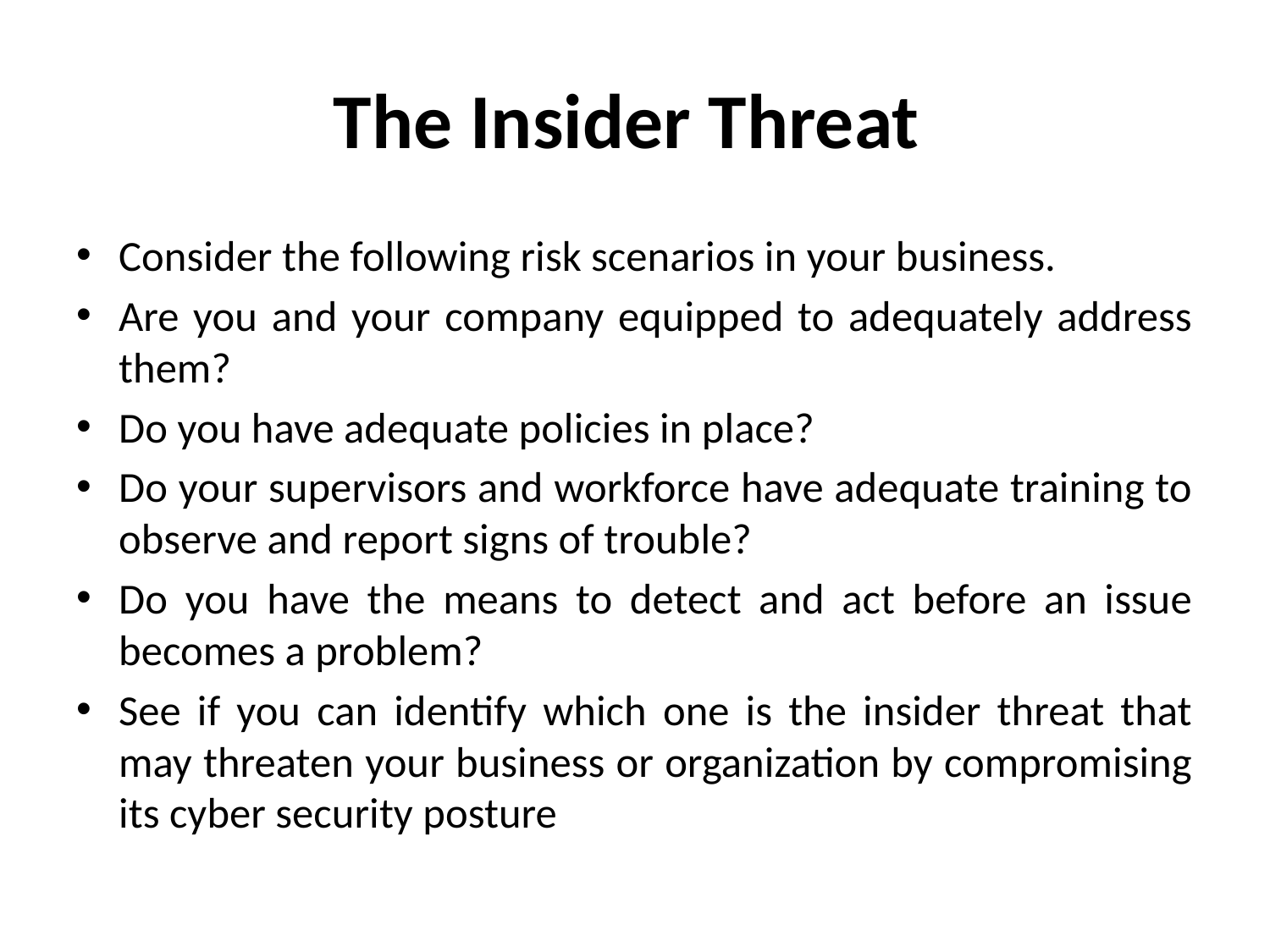

# The Insider Threat
Consider the following risk scenarios in your business.
Are you and your company equipped to adequately address them?
Do you have adequate policies in place?
Do your supervisors and workforce have adequate training to observe and report signs of trouble?
Do you have the means to detect and act before an issue becomes a problem?
See if you can identify which one is the insider threat that may threaten your business or organization by compromising its cyber security posture